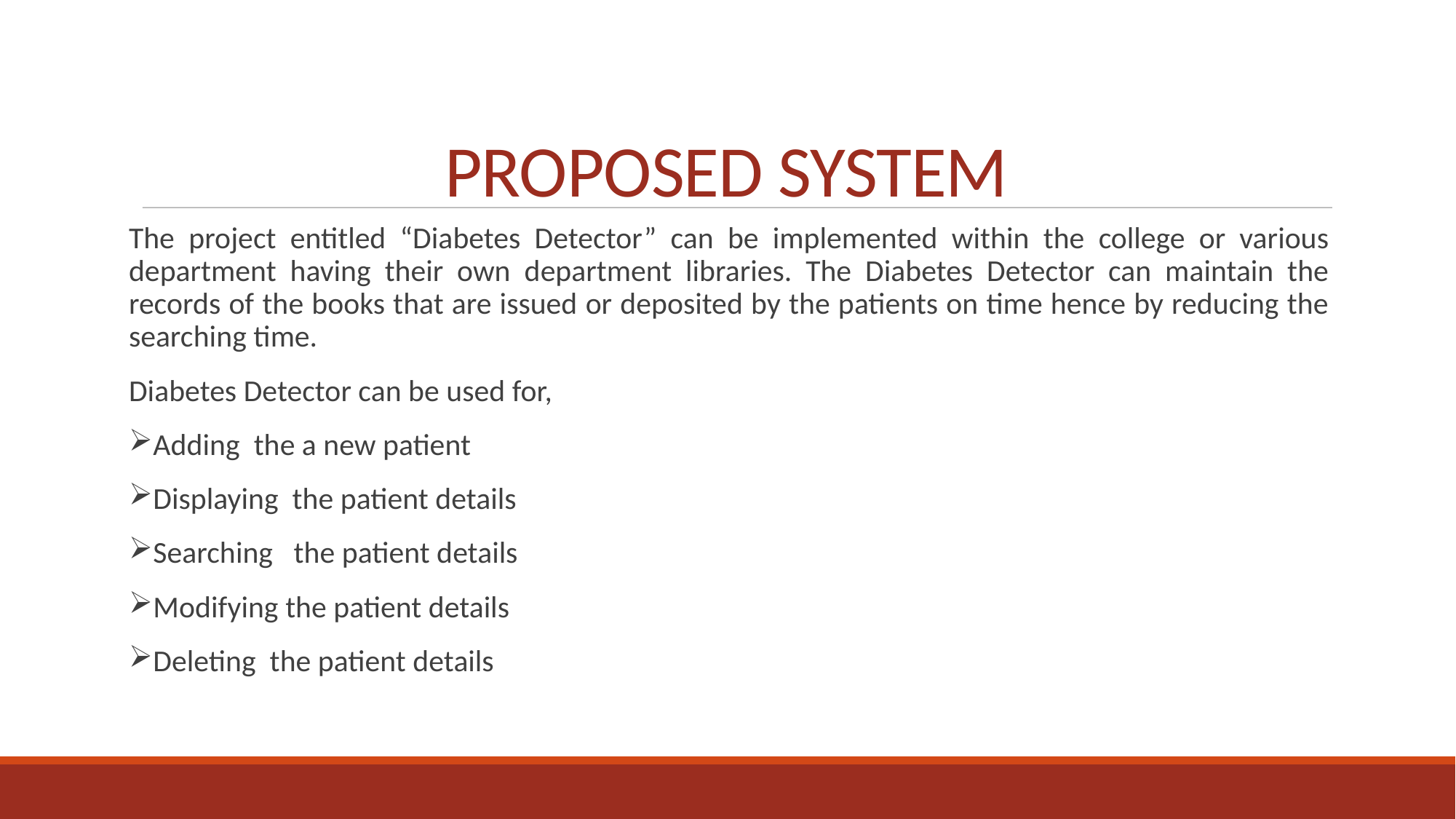

PROPOSED SYSTEM
The project entitled “Diabetes Detector” can be implemented within the college or various department having their own department libraries. The Diabetes Detector can maintain the records of the books that are issued or deposited by the patients on time hence by reducing the searching time.
Diabetes Detector can be used for,
Adding  the a new patient
Displaying  the patient details
Searching   the patient details
Modifying the patient details
Deleting  the patient details